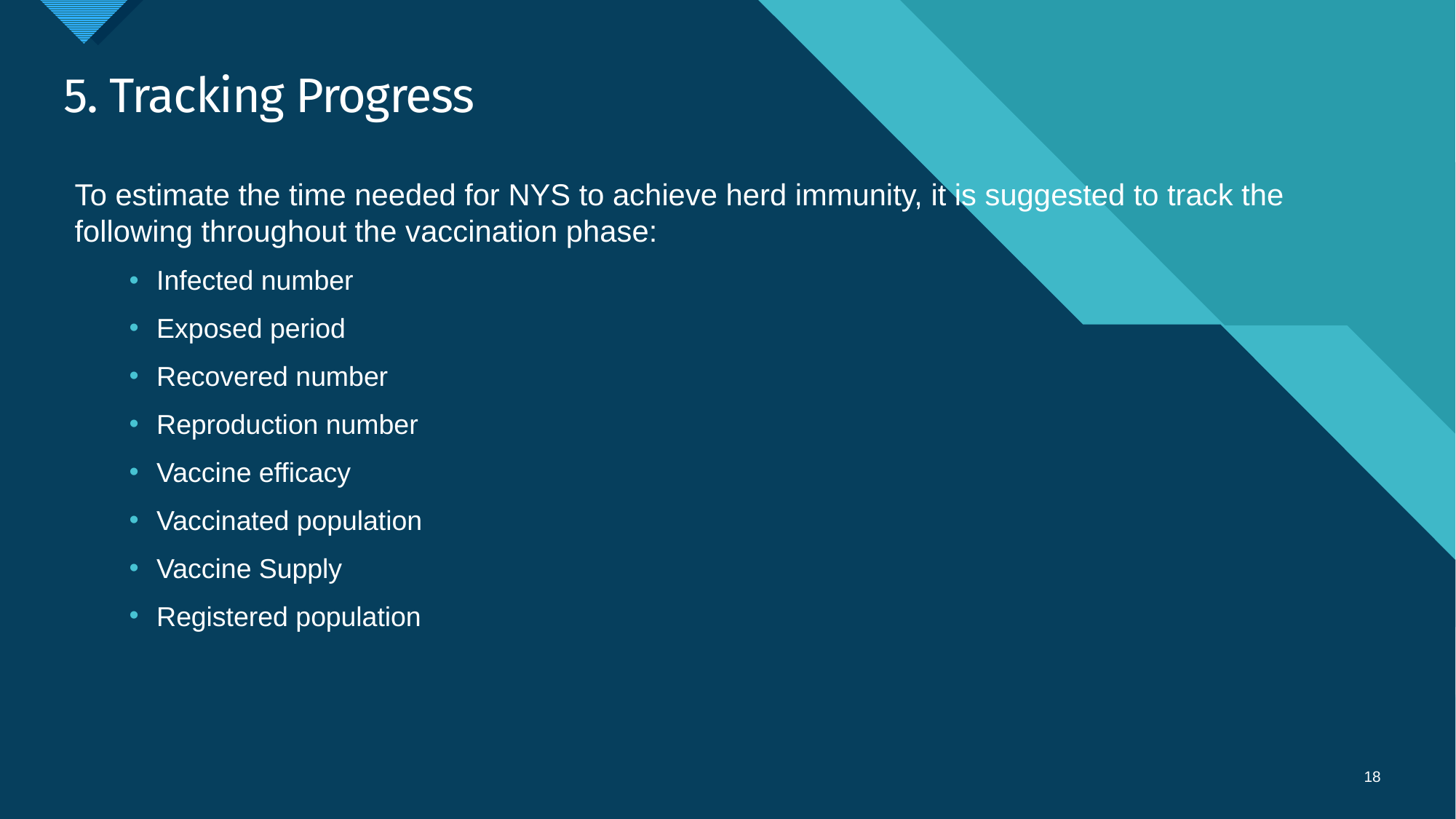

# 5. Tracking Progress
To estimate the time needed for NYS to achieve herd immunity, it is suggested to track the following throughout the vaccination phase:
Infected number
Exposed period
Recovered number
Reproduction number
Vaccine efficacy
Vaccinated population
Vaccine Supply
Registered population

18